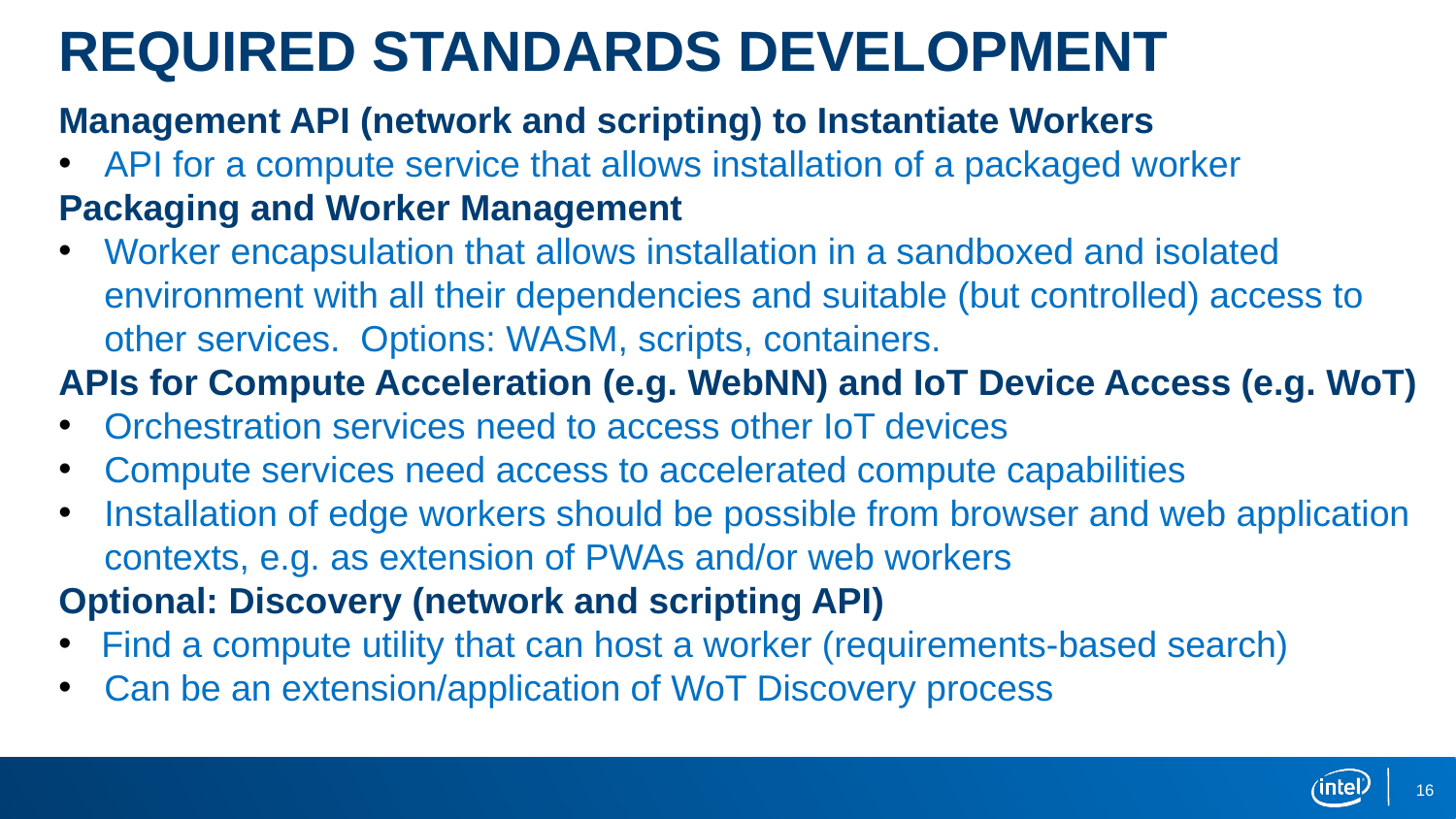

REQUIRED STANDARDS DEVELOPMENT
Management API (network and scripting) to Instantiate Workers
API for a compute service that allows installation of a packaged worker
Packaging and Worker Management
Worker encapsulation that allows installation in a sandboxed and isolated environment with all their dependencies and suitable (but controlled) access to other services.  Options: WASM, scripts, containers.
APIs for Compute Acceleration (e.g. WebNN) and IoT Device Access (e.g. WoT)
Orchestration services need to access other IoT devices
Compute services need access to accelerated compute capabilities
Installation of edge workers should be possible from browser and web application contexts, e.g. as extension of PWAs and/or web workers
Optional: Discovery (network and scripting API)
Find a compute utility that can host a worker (requirements-based search)
Can be an extension/application of WoT Discovery process

16